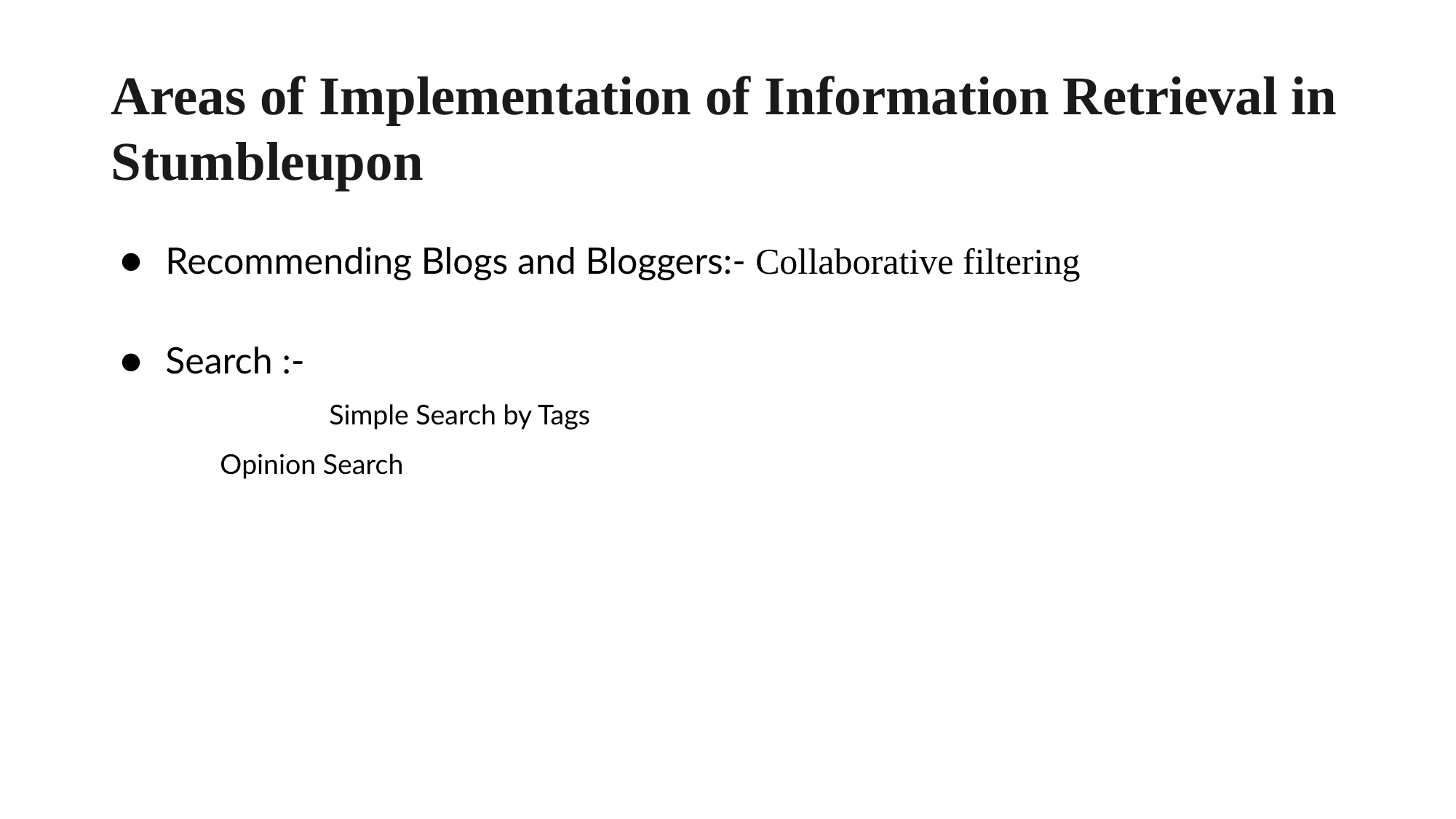

# Areas of Implementation of Information Retrieval in Stumbleupon

Recommending Blogs and Bloggers:- Collaborative filtering

Search :-
   		Simple Search by Tags
Opinion Search